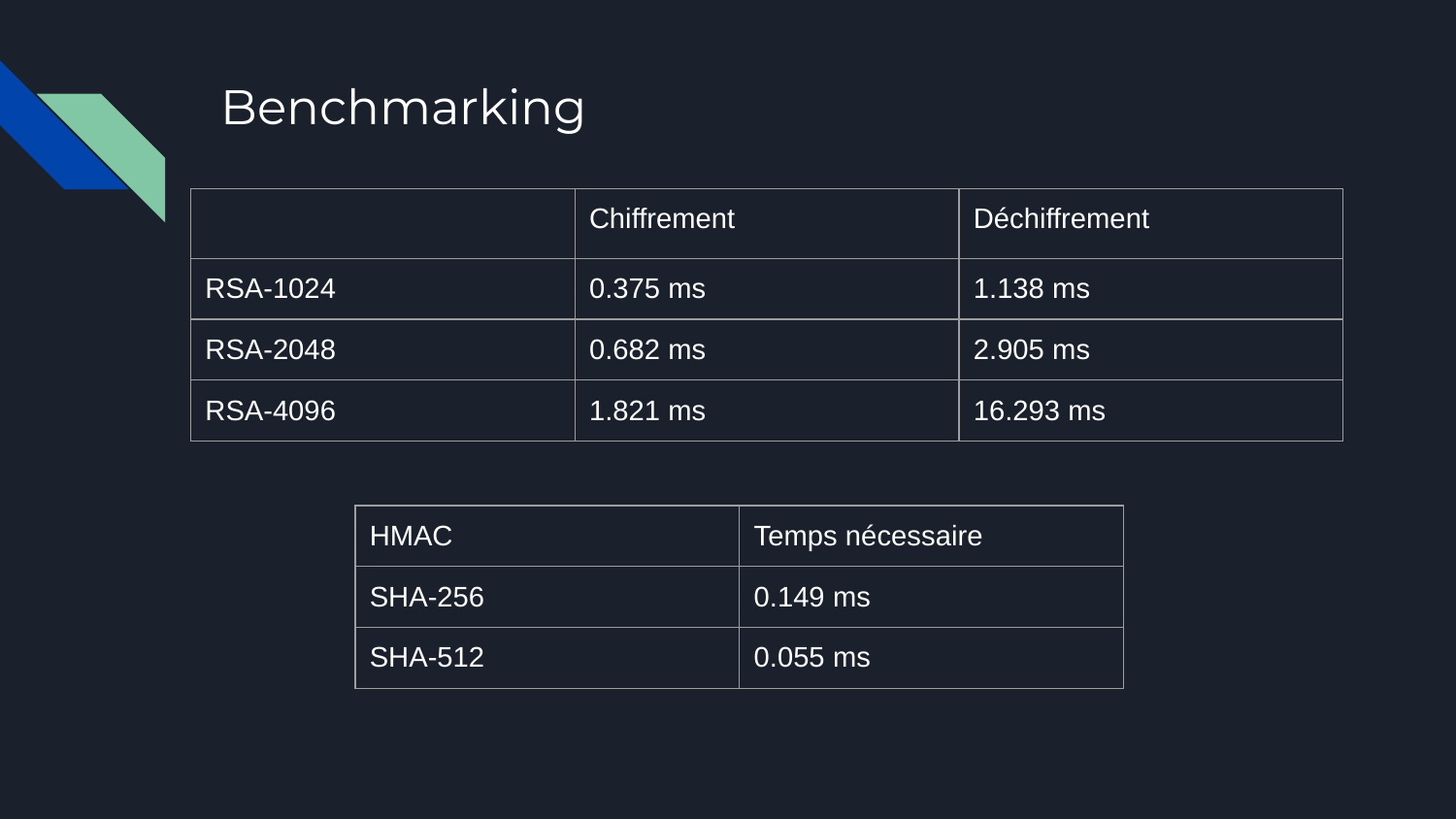

# Benchmarking
|  | Chiffrement | Déchiffrement |
| --- | --- | --- |
| RSA-1024 | 0.375 ms | 1.138 ms |
| RSA-2048 | 0.682 ms | 2.905 ms |
| RSA-4096 | 1.821 ms | 16.293 ms |
| HMAC | Temps nécessaire |
| --- | --- |
| SHA-256 | 0.149 ms |
| SHA-512 | 0.055 ms |